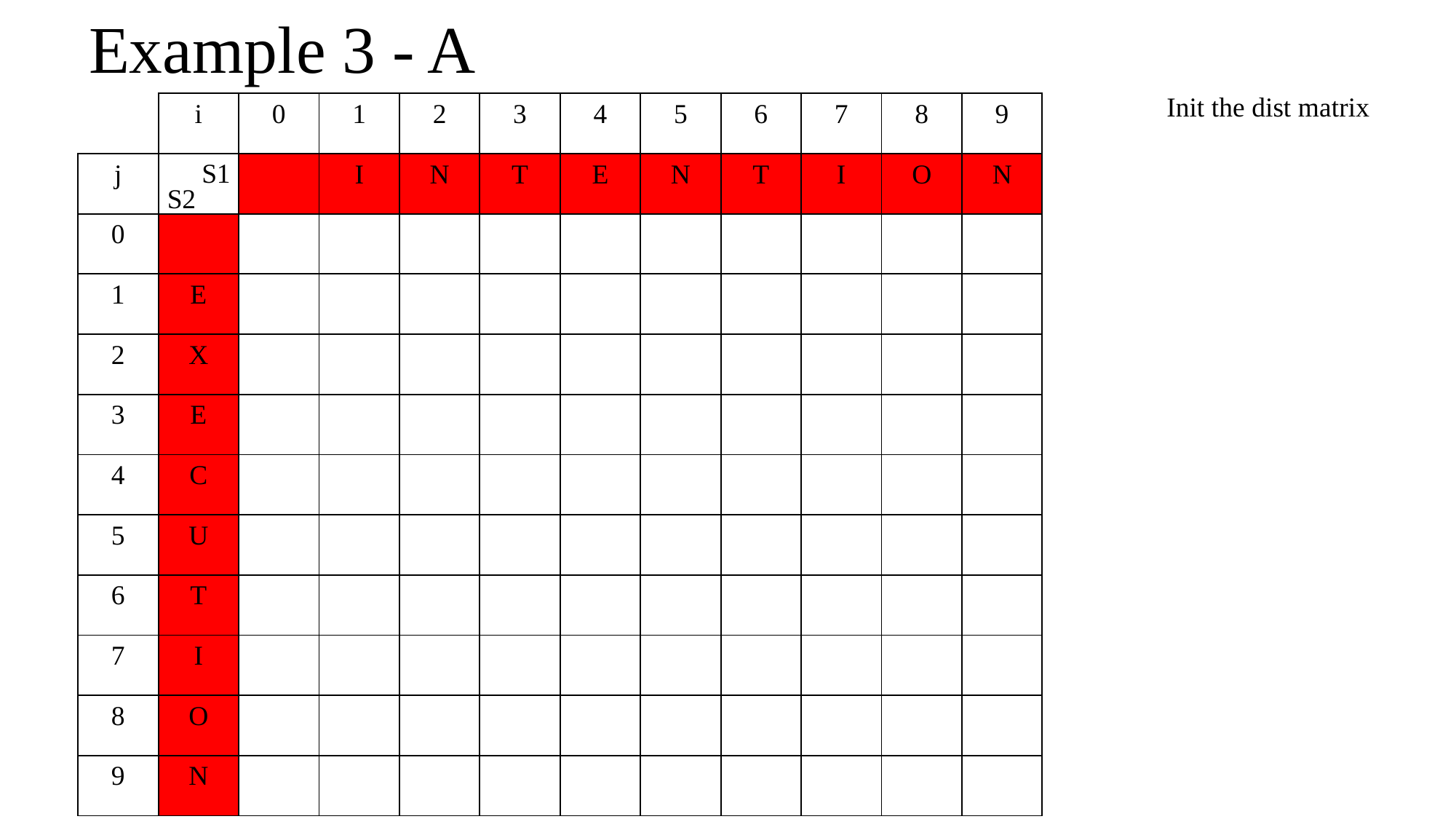

# Example 3 - A
Init the dist matrix
|  | i | 0 | 1 | 2 | 3 | 4 | 5 | 6 | 7 | 8 | 9 |
| --- | --- | --- | --- | --- | --- | --- | --- | --- | --- | --- | --- |
| j |  |  | I | N | T | E | N | T | I | O | N |
| 0 |  |  |  |  |  |  |  |  |  |  |  |
| 1 | E |  |  |  |  |  |  |  |  |  |  |
| 2 | X |  |  |  |  |  |  |  |  |  |  |
| 3 | E |  |  |  |  |  |  |  |  |  |  |
| 4 | C |  |  |  |  |  |  |  |  |  |  |
| 5 | U |  |  |  |  |  |  |  |  |  |  |
| 6 | T |  |  |  |  |  |  |  |  |  |  |
| 7 | I |  |  |  |  |  |  |  |  |  |  |
| 8 | O |  |  |  |  |  |  |  |  |  |  |
| 9 | N |  |  |  |  |  |  |  |  |  |  |
S1
S2